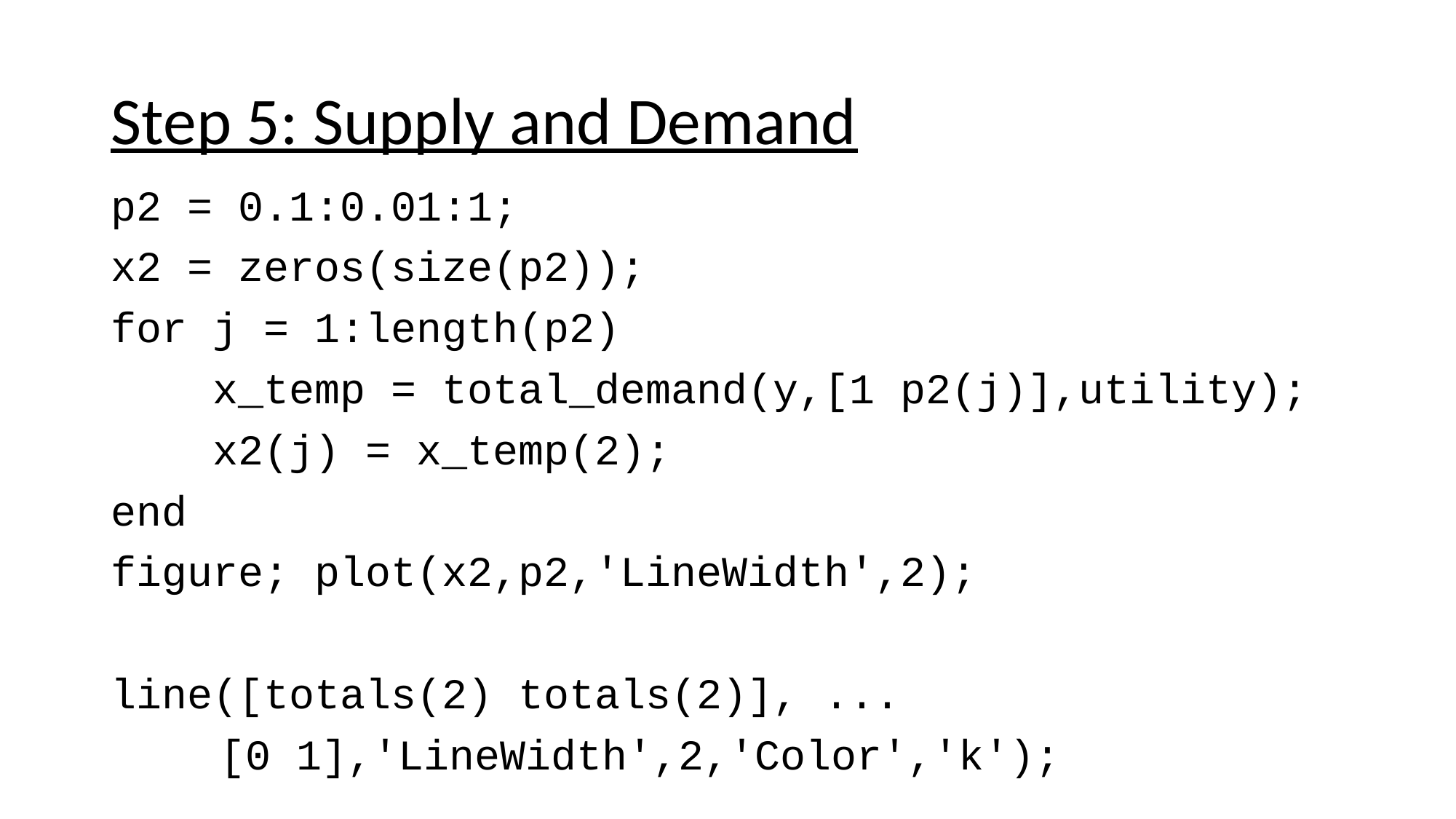

# Step 5: Supply and Demand
p2 = 0.1:0.01:1;
x2 = zeros(size(p2));
for j = 1:length(p2)
    x_temp = total_demand(y,[1 p2(j)],utility);
    x2(j) = x_temp(2);
end
figure; plot(x2,p2,'LineWidth',2);

line([totals(2) totals(2)], ...
	[0 1],'LineWidth',2,'Color','k');